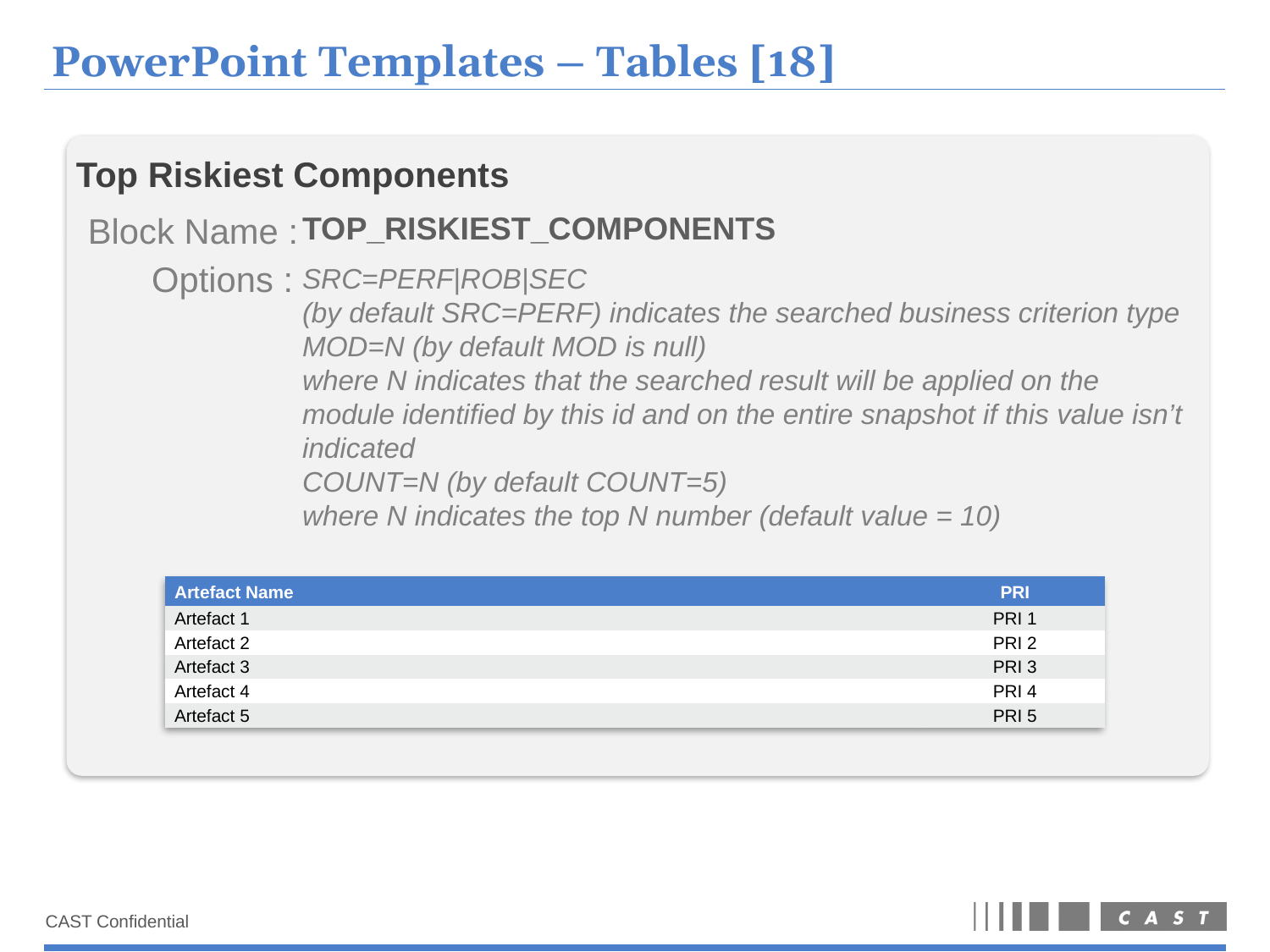

# PowerPoint Templates – Tables [18]

Top Riskiest Components
Block Name :
TOP_RISKIEST_COMPONENTS
Options :
SRC=PERF|ROB|SEC
(by default SRC=PERF) indicates the searched business criterion type
MOD=N (by default MOD is null)
where N indicates that the searched result will be applied on the module identified by this id and on the entire snapshot if this value isn’t indicated
COUNT=N (by default COUNT=5)
where N indicates the top N number (default value = 10)
| Artefact Name | PRI |
| --- | --- |
| Artefact 1 | PRI 1 |
| Artefact 2 | PRI 2 |
| Artefact 3 | PRI 3 |
| Artefact 4 | PRI 4 |
| Artefact 5 | PRI 5 |